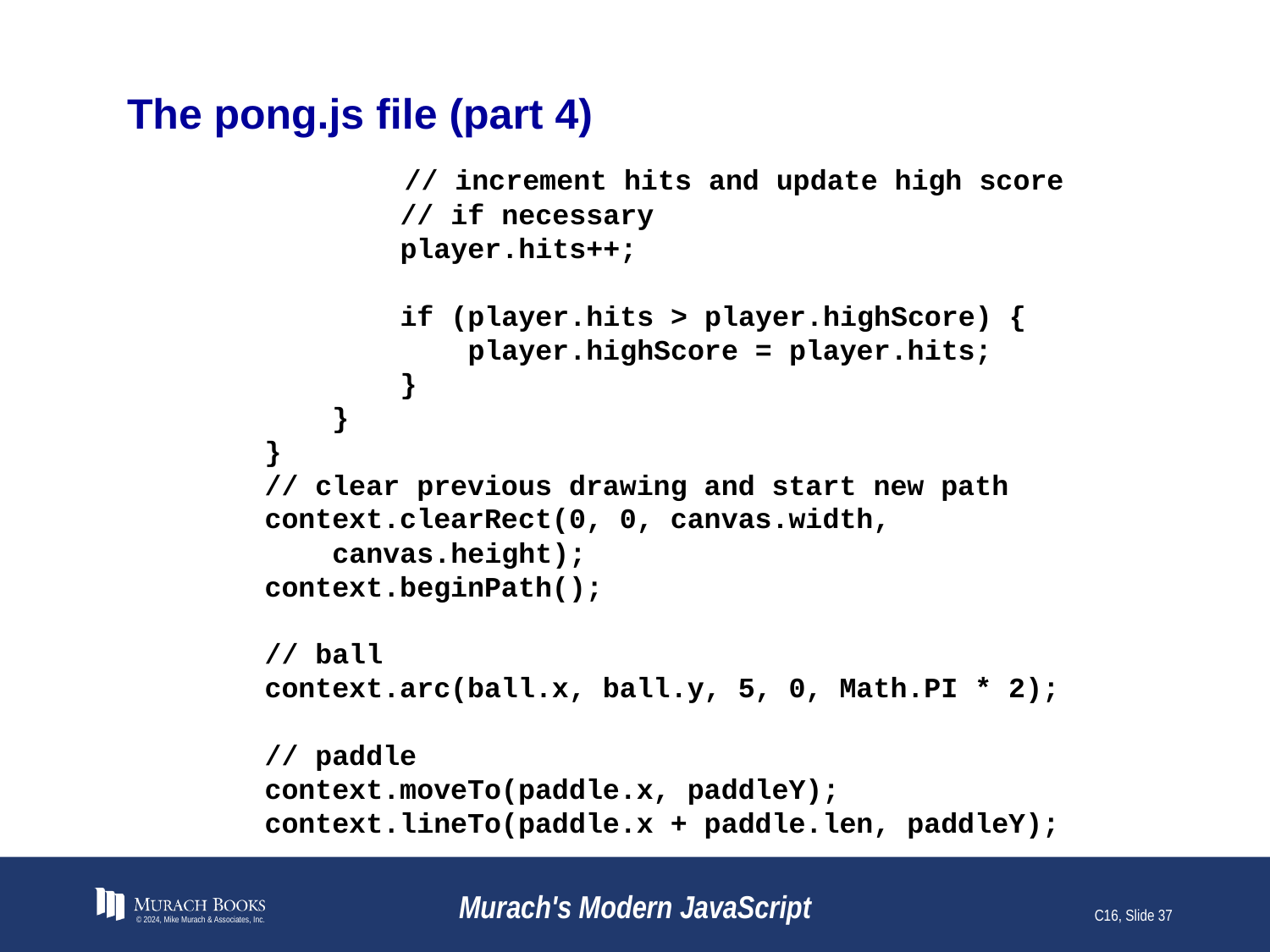

# The pong.js file (part 4)
             // increment hits and update high score
                // if necessary
                player.hits++;

                if (player.hits > player.highScore) {
                    player.highScore = player.hits;
                }
            }
        }
        // clear previous drawing and start new path
        context.clearRect(0, 0, canvas.width,
            canvas.height);
        context.beginPath();

        // ball
        context.arc(ball.x, ball.y, 5, 0, Math.PI * 2);

        // paddle
        context.moveTo(paddle.x, paddleY);
        context.lineTo(paddle.x + paddle.len, paddleY);

© 2024, Mike Murach & Associates, Inc.
Murach's Modern JavaScript

C16, Slide 37